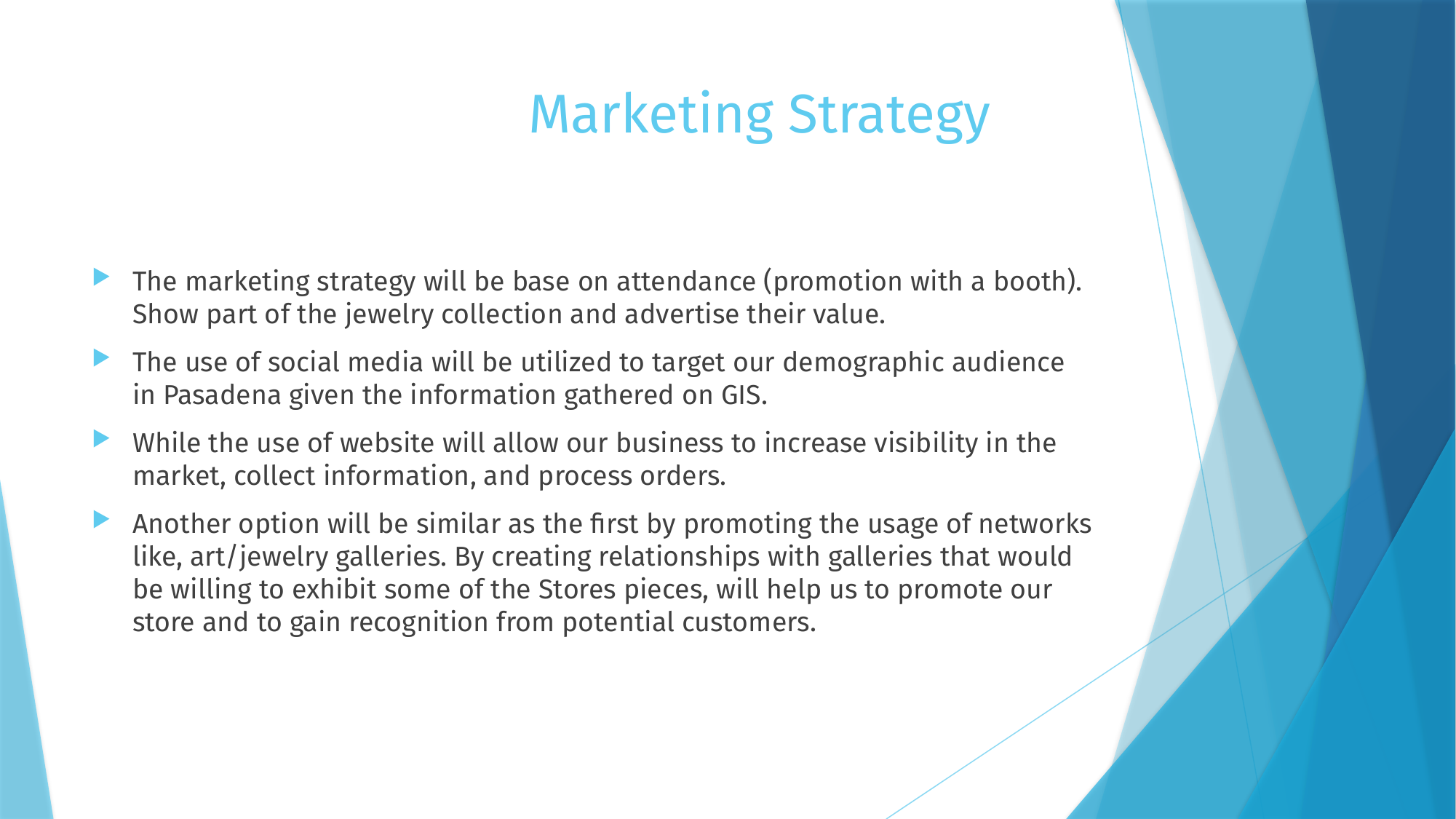

# Marketing Strategy
The marketing strategy will be base on attendance (promotion with a booth). Show part of the jewelry collection and advertise their value.
The use of social media will be utilized to target our demographic audience in Pasadena given the information gathered on GIS.
While the use of website will allow our business to increase visibility in the market, collect information, and process orders.
Another option will be similar as the first by promoting the usage of networks like, art/jewelry galleries. By creating relationships with galleries that would be willing to exhibit some of the Stores pieces, will help us to promote our store and to gain recognition from potential customers.